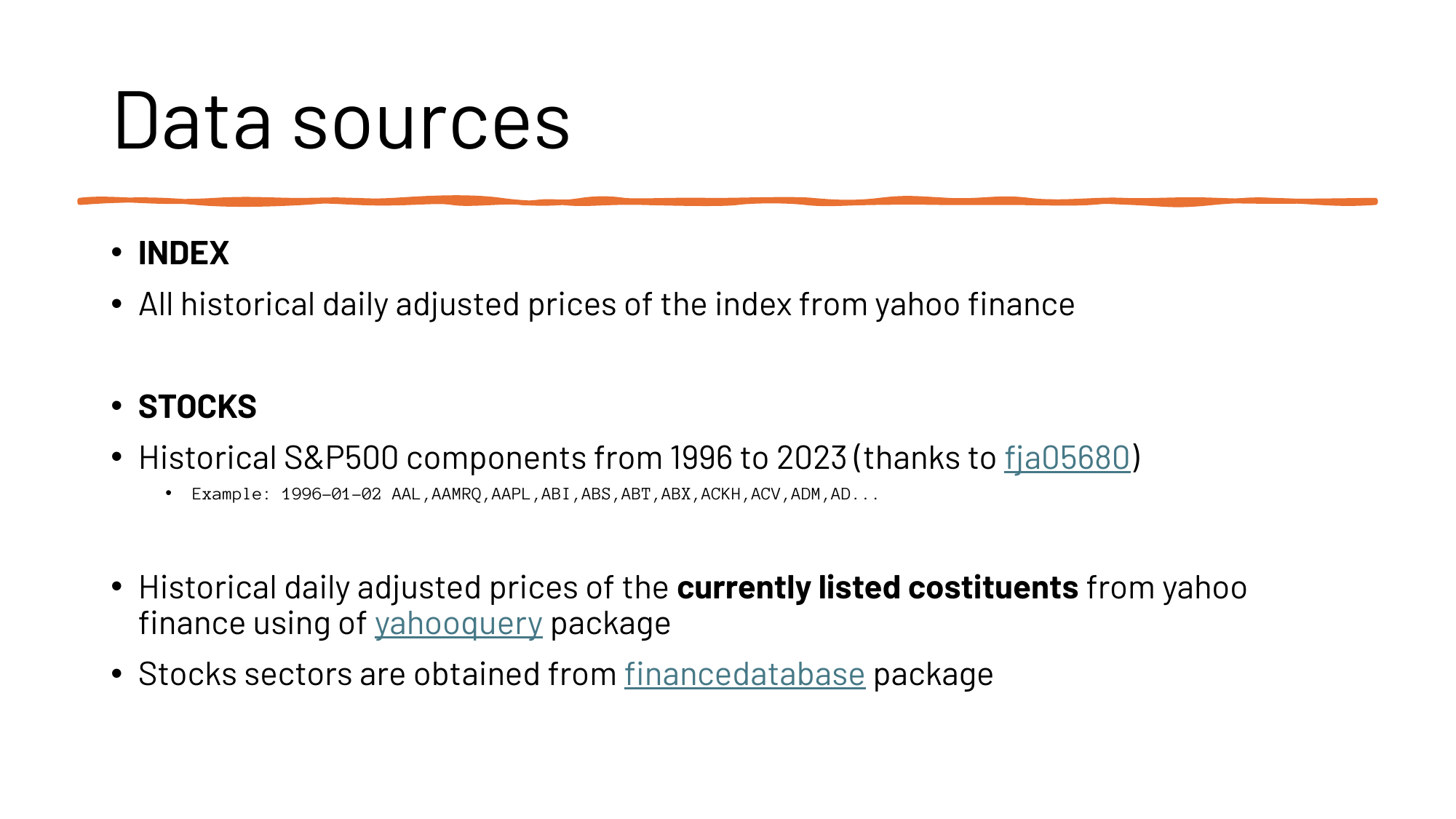

# Data sources

INDEX
All historical daily adjusted prices of the index from yahoo finance

STOCKS
Historical S&P500 components from 1996 to 2023 (thanks to fja05680)
Example: 1996-01-02 AAL,AAMRQ,AAPL,ABI,ABS,ABT,ABX,ACKH,ACV,ADM,AD...

Historical daily adjusted prices of the currently listed costituents from yahoo finance using of yahooquery package
Stocks sectors are obtained from financedatabase package